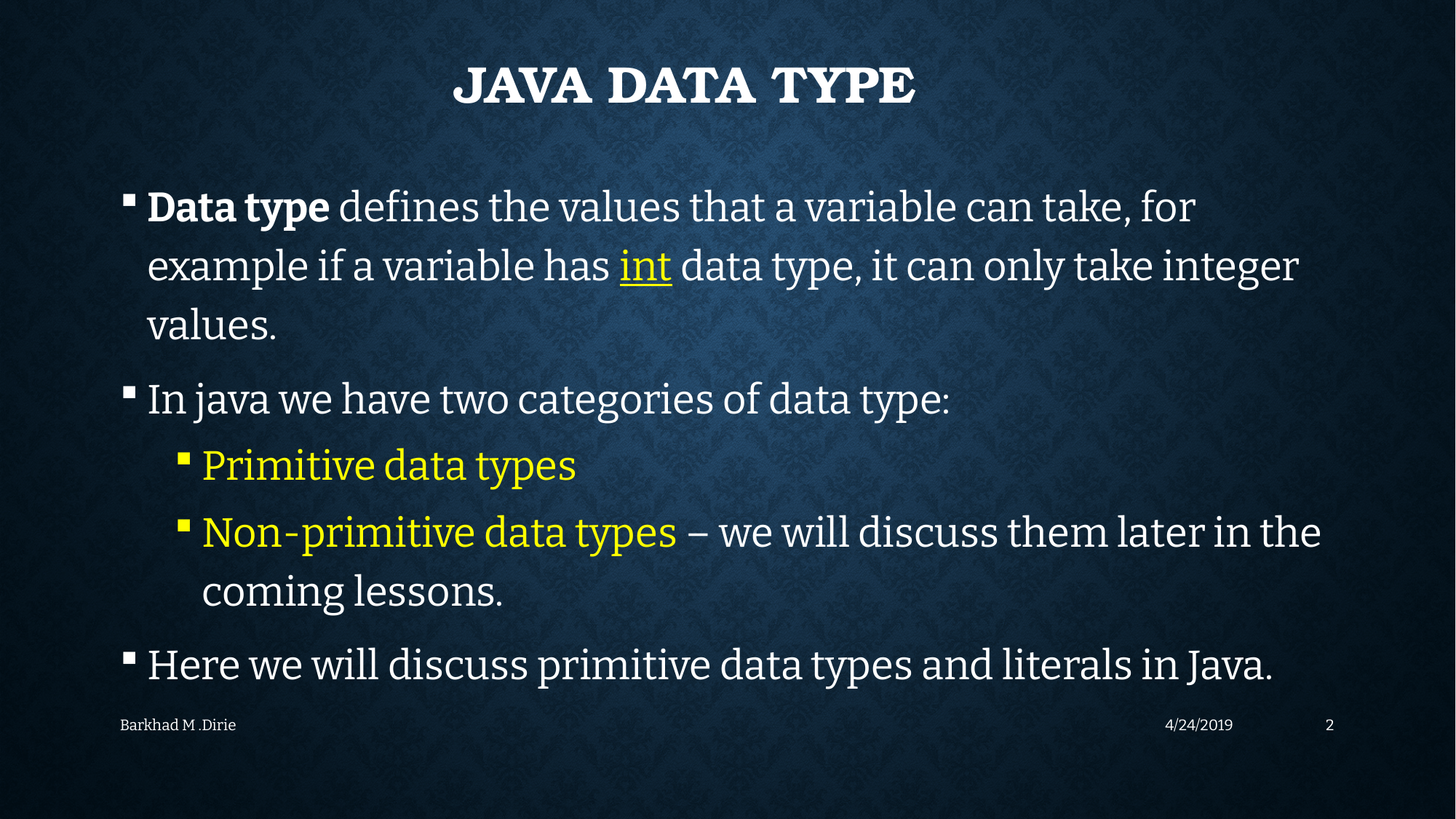

# Java Data type
Data type defines the values that a variable can take, for example if a variable has int data type, it can only take integer values.
In java we have two categories of data type:
Primitive data types
Non-primitive data types – we will discuss them later in the coming lessons.
Here we will discuss primitive data types and literals in Java.
Barkhad M .Dirie
4/24/2019
2